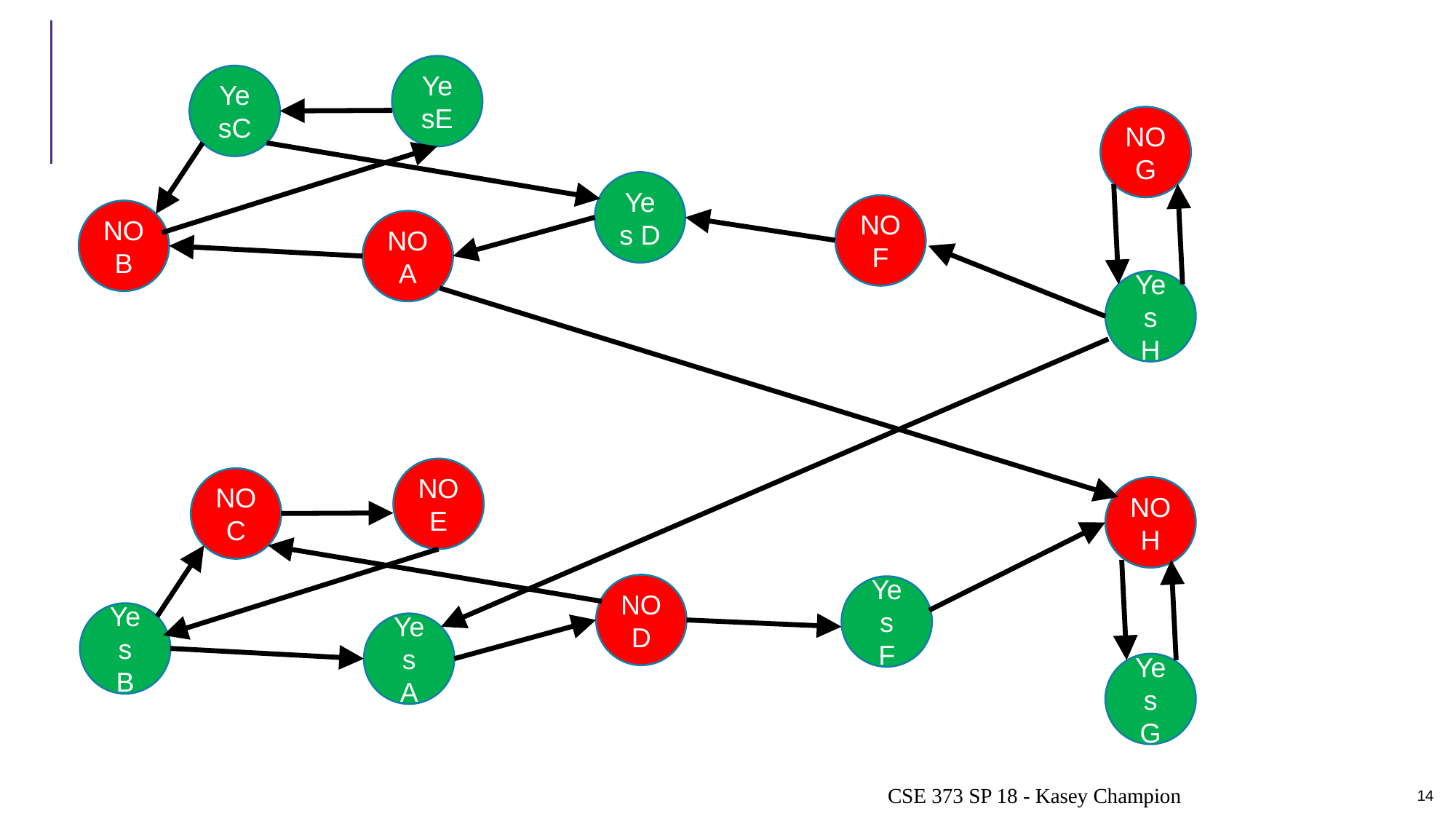

YesE
YesC
Yes D
NOB
NOA
NO G
NO F
Yes
H
NO E
NO C
NO D
Yes
B
Yes
A
NO H
Yes
F
Yes
G
CSE 373 SP 18 - Kasey Champion
14